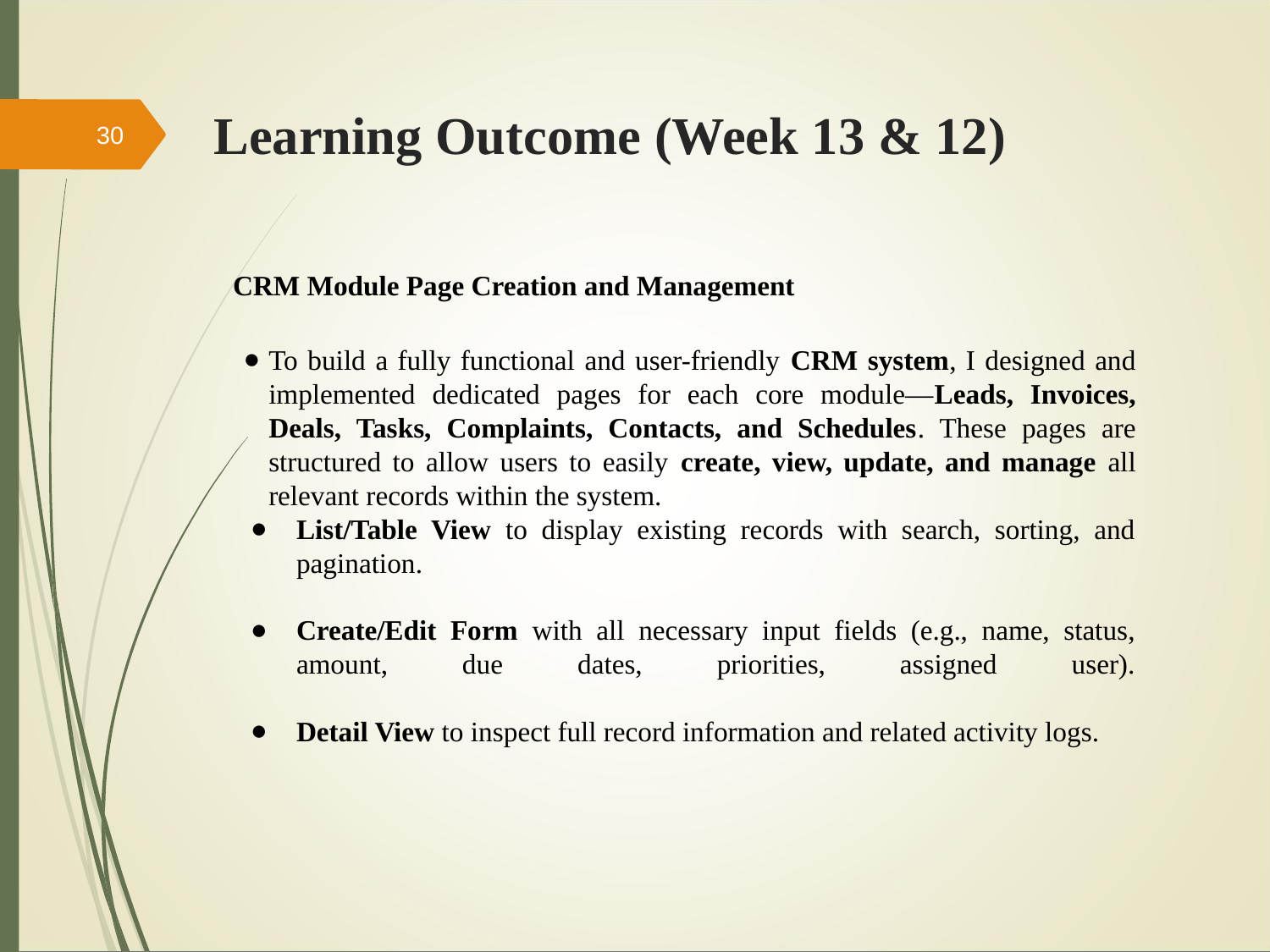

# Learning Outcome (Week 13 & 12)

30
CRM Module Page Creation and Management

To build a fully functional and user-friendly CRM system, I designed and implemented dedicated pages for each core module—Leads, Invoices, Deals, Tasks, Complaints, Contacts, and Schedules. These pages are structured to allow users to easily create, view, update, and manage all relevant records within the system.
List/Table View to display existing records with search, sorting, and pagination.
Create/Edit Form with all necessary input fields (e.g., name, status, amount, due dates, priorities, assigned user).
Detail View to inspect full record information and related activity logs.